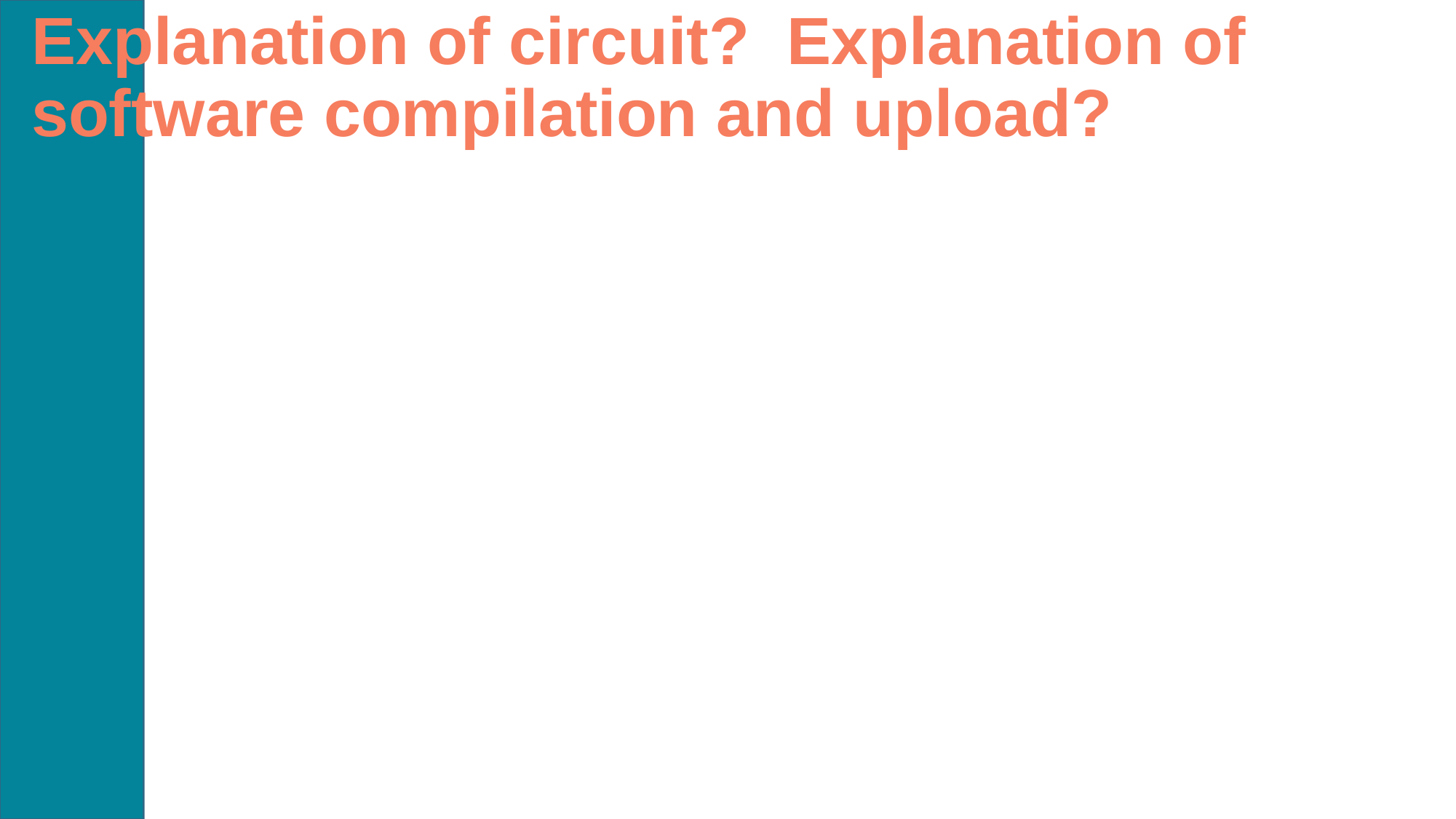

# Explanation of circuit?  Explanation of software compilation and upload?